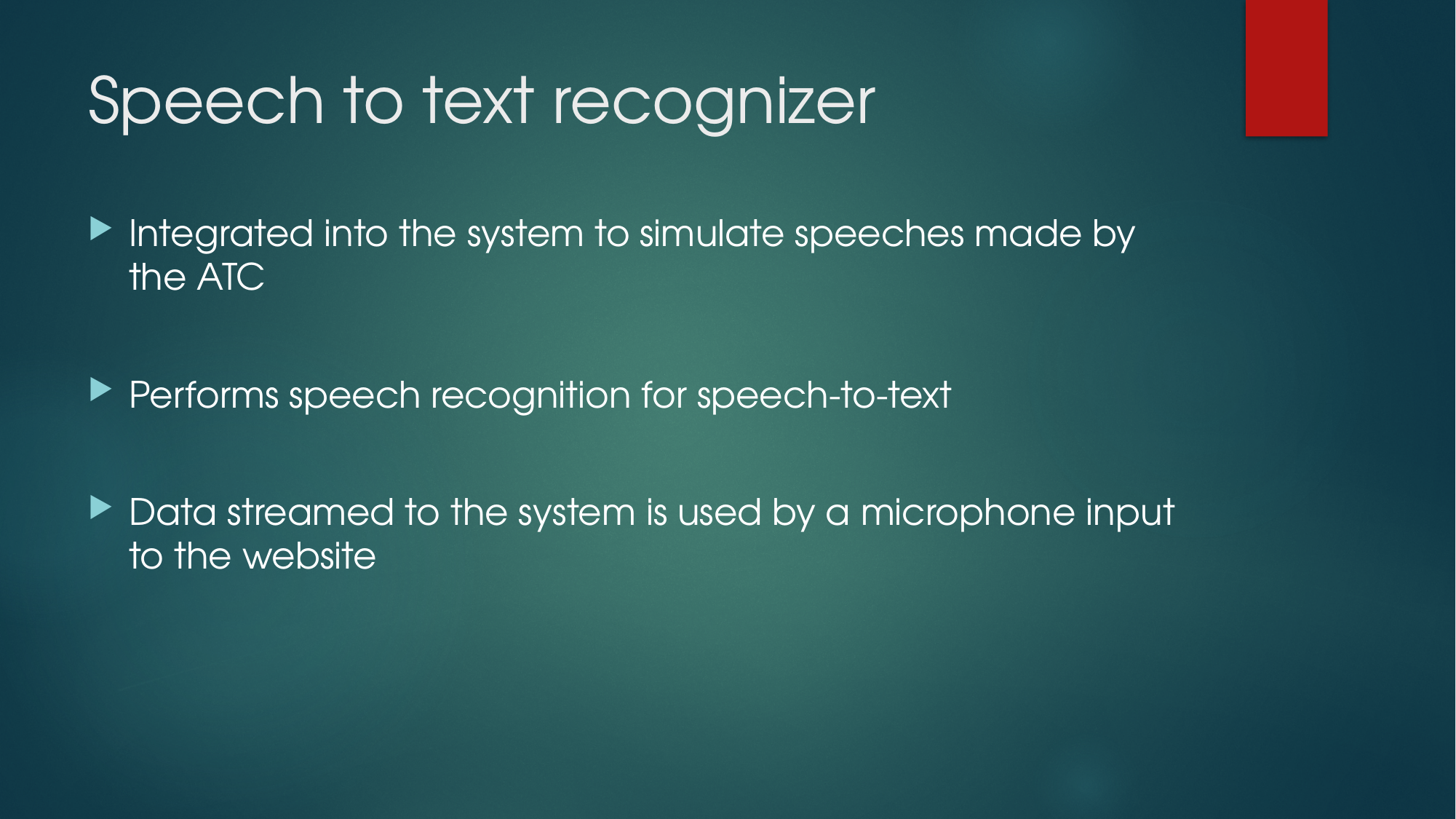

# Speech to text recognizer
Integrated into the system to simulate speeches made by the ATC

Performs speech recognition for speech-to-text

Data streamed to the system is used by a microphone input to the website